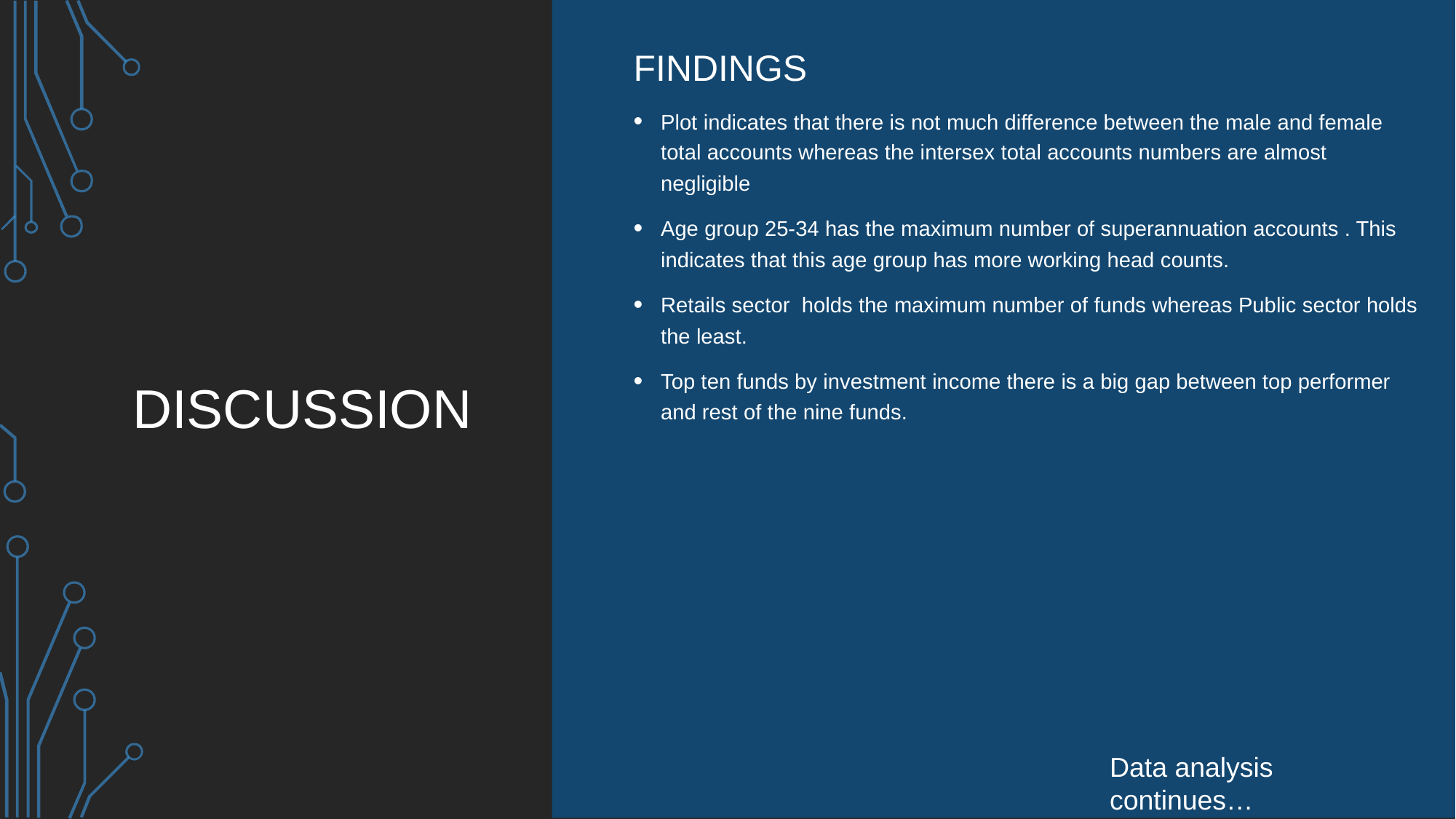

FINDINGS
Plot indicates that there is not much difference between the male and female total accounts whereas the intersex total accounts numbers are almost negligible
Age group 25-34 has the maximum number of superannuation accounts . This indicates that this age group has more working head counts.
Retails sector  holds the maximum number of funds whereas Public sector holds the least.
Top ten funds by investment income there is a big gap between top performer and rest of the nine funds.

# Discussion
Data analysis continues…